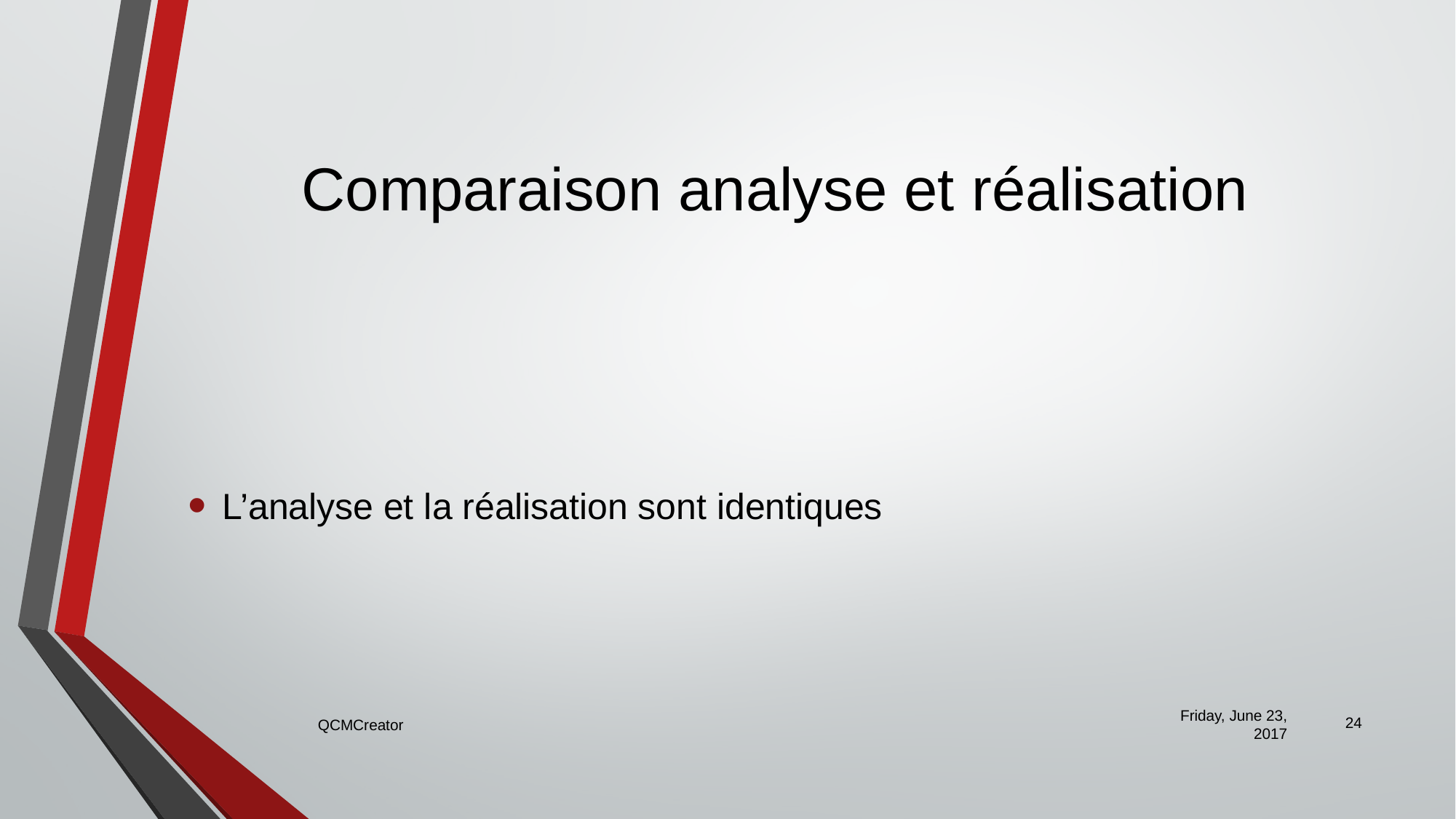

# Comparaison analyse et réalisation
L’analyse et la réalisation sont identiques
24
QCMCreator
Friday, June 23, 2017